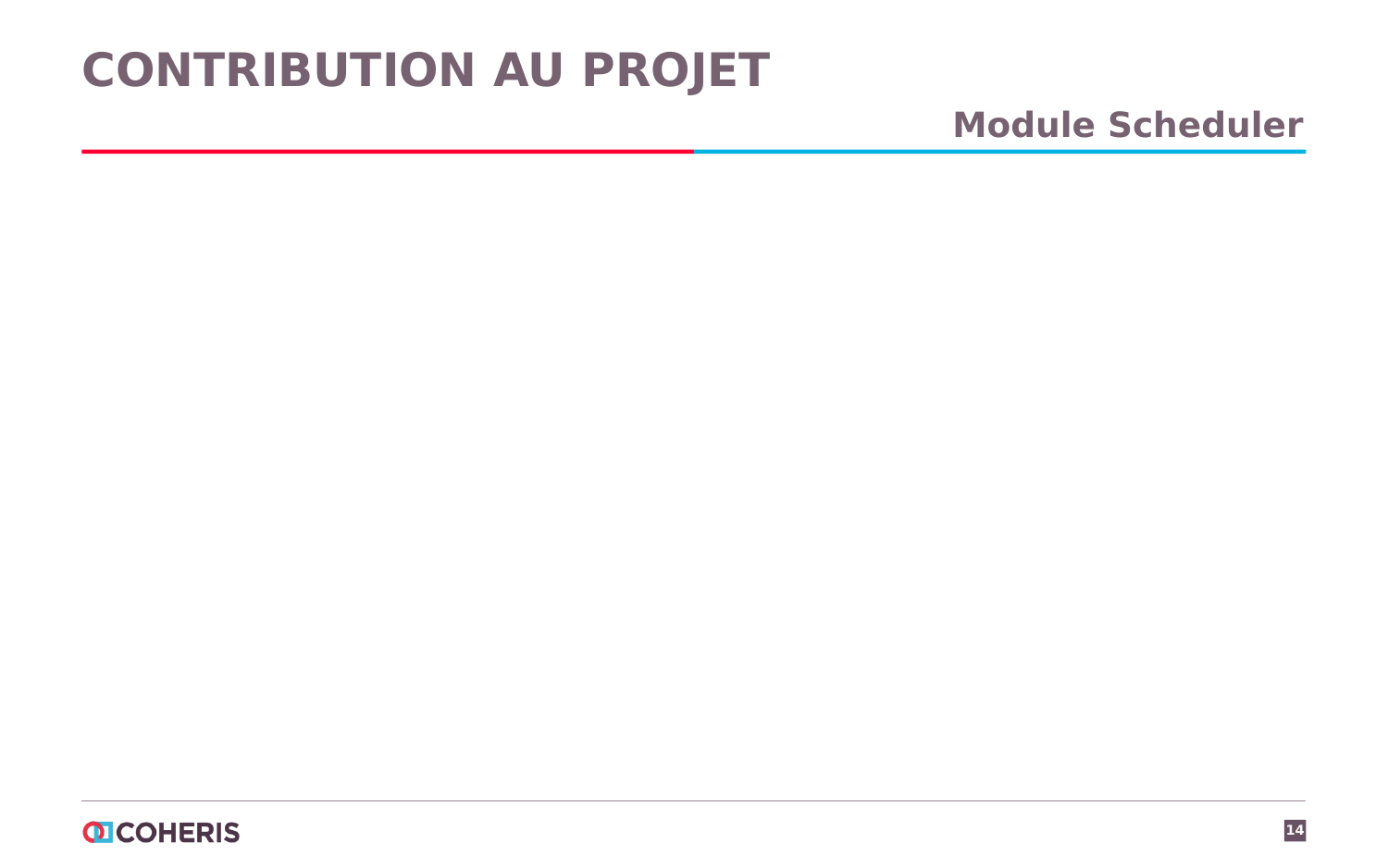

# Contribution au projet
Module Scheduler

14